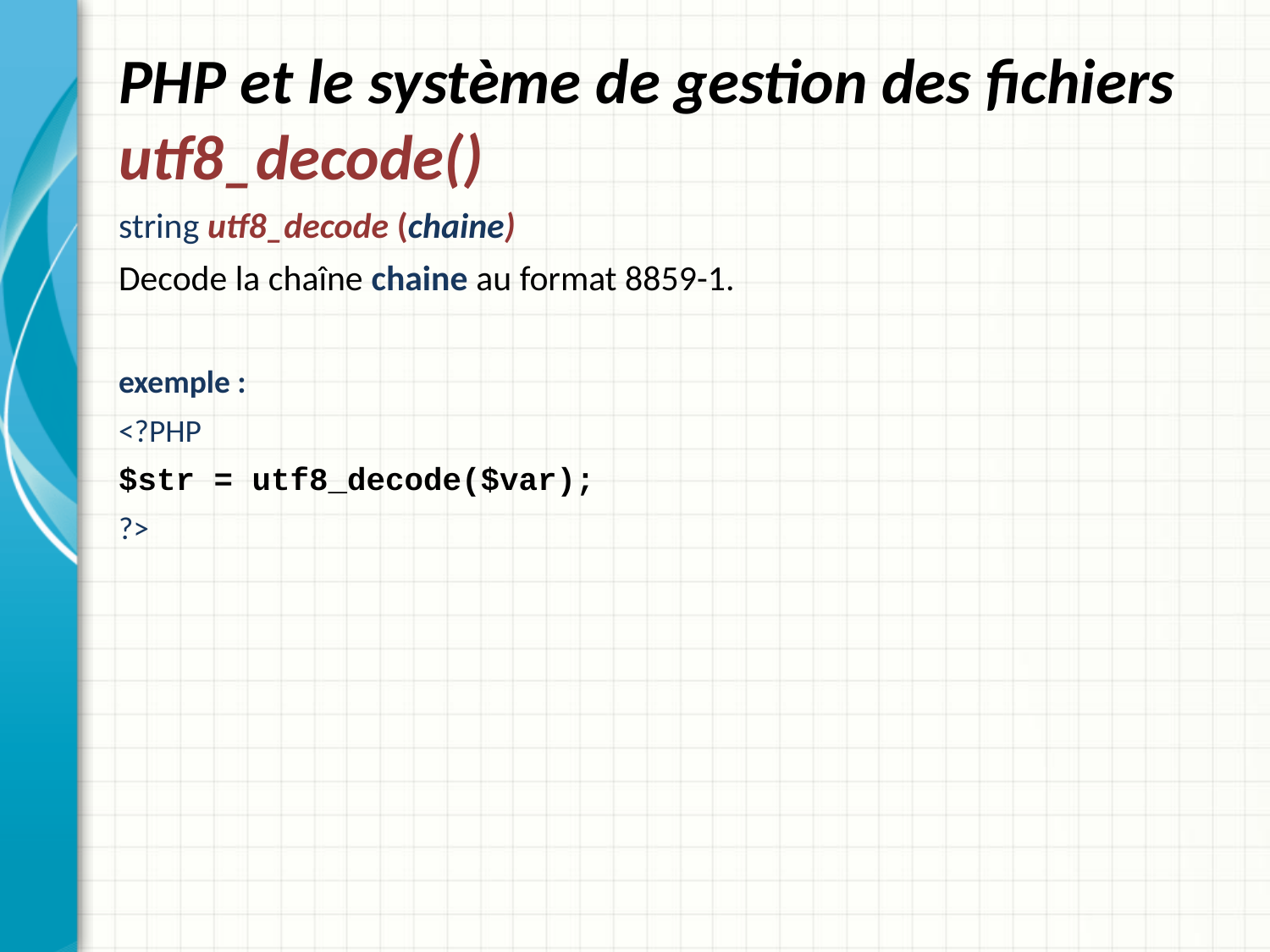

# PHP et le système de gestion des fichiers utf8_decode()
string utf8_decode (chaine)
Decode la chaîne chaine au format 8859-1.

exemple :
<?PHP
$str = utf8_decode($var);
?>